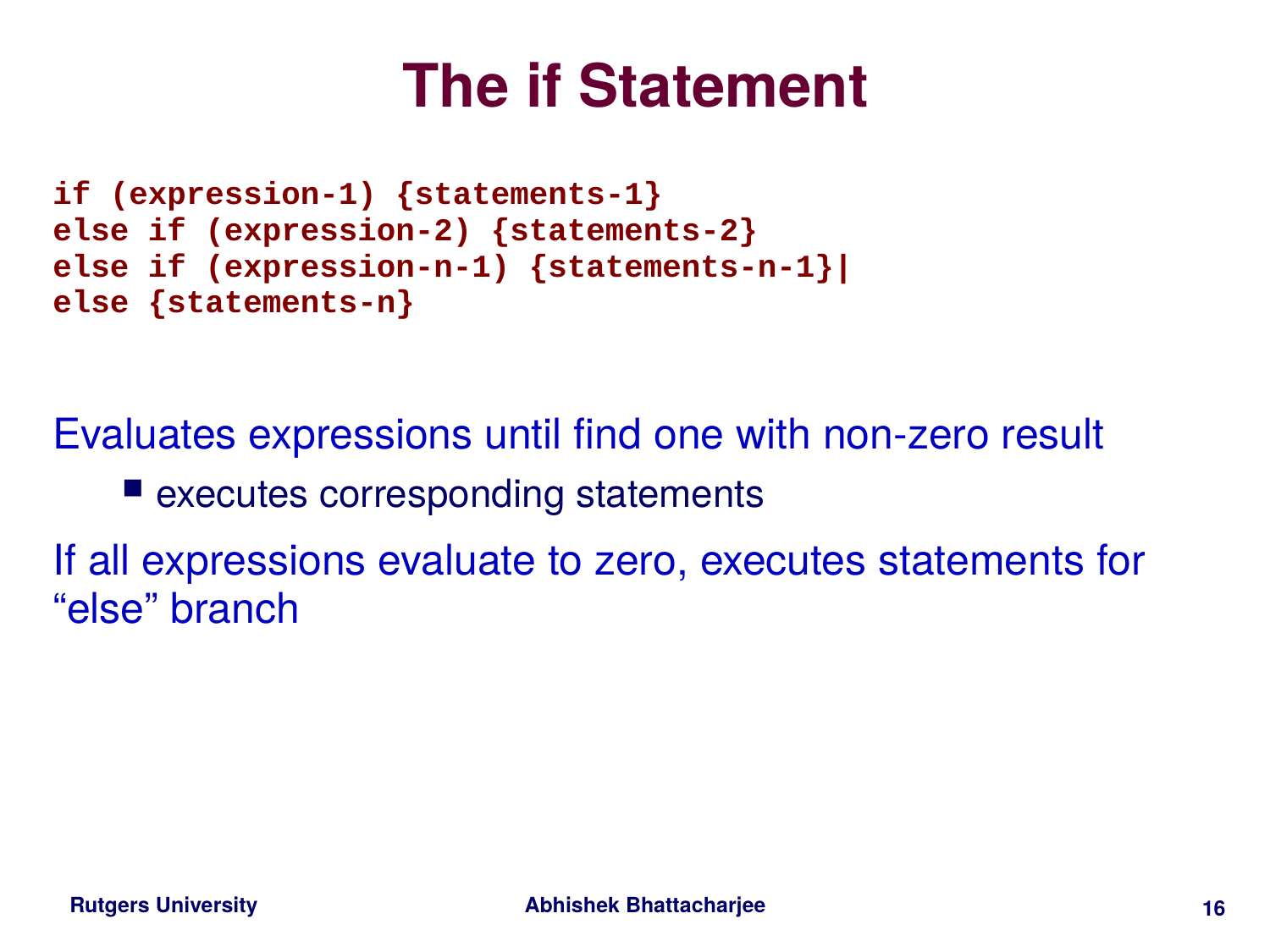

# The if Statement
if (expression-1) {statements-1}
else if (expression-2) {statements-2}
else if (expression-n-1) {statements-n-1}|
else {statements-n}

Evaluates expressions until find one with non-zero result
executes corresponding statements
If all expressions evaluate to zero, executes statements for “else” branch